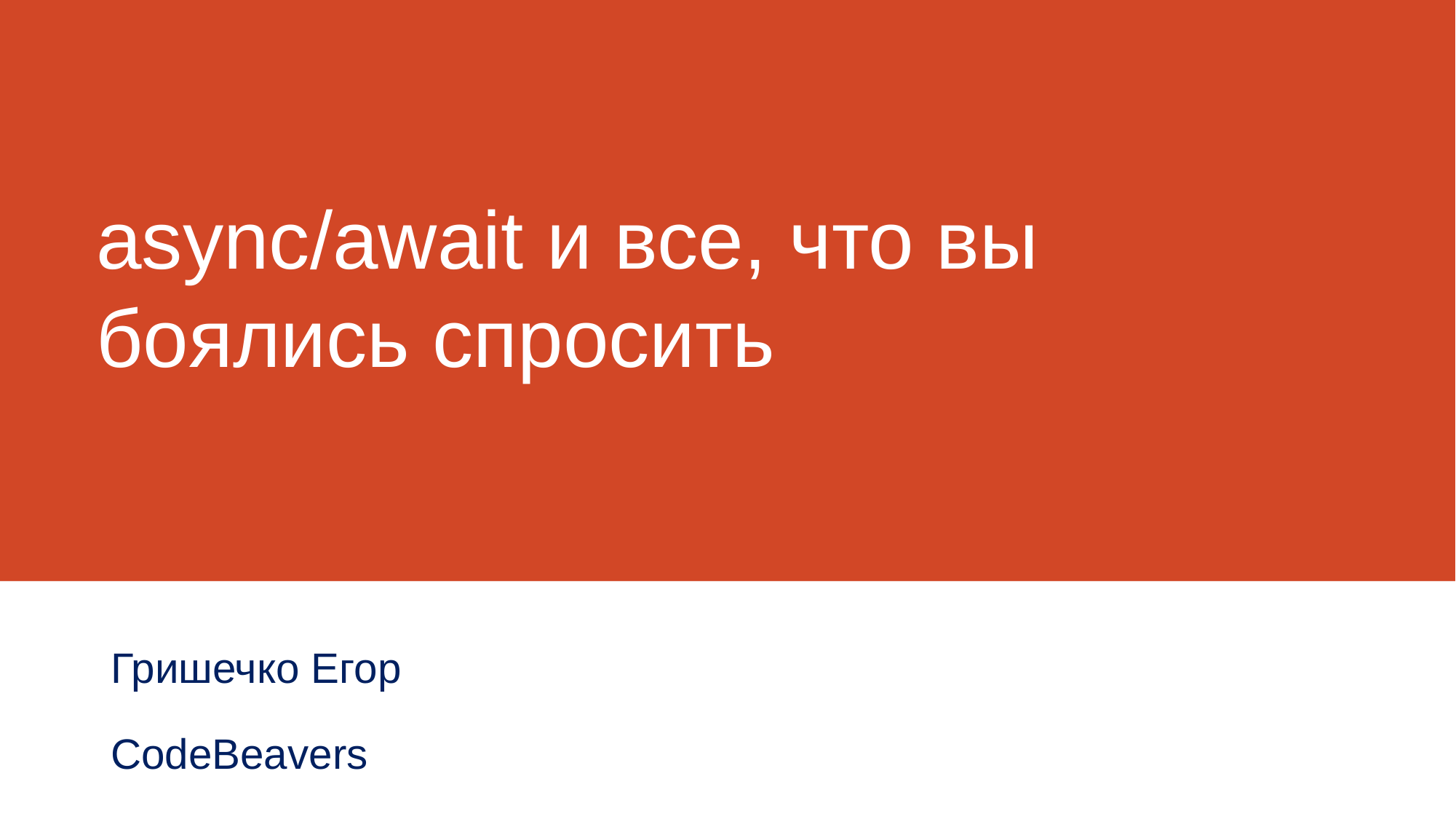

# async/await и все, что вы боялись спросить
Гришечко Егор
CodeBeavers